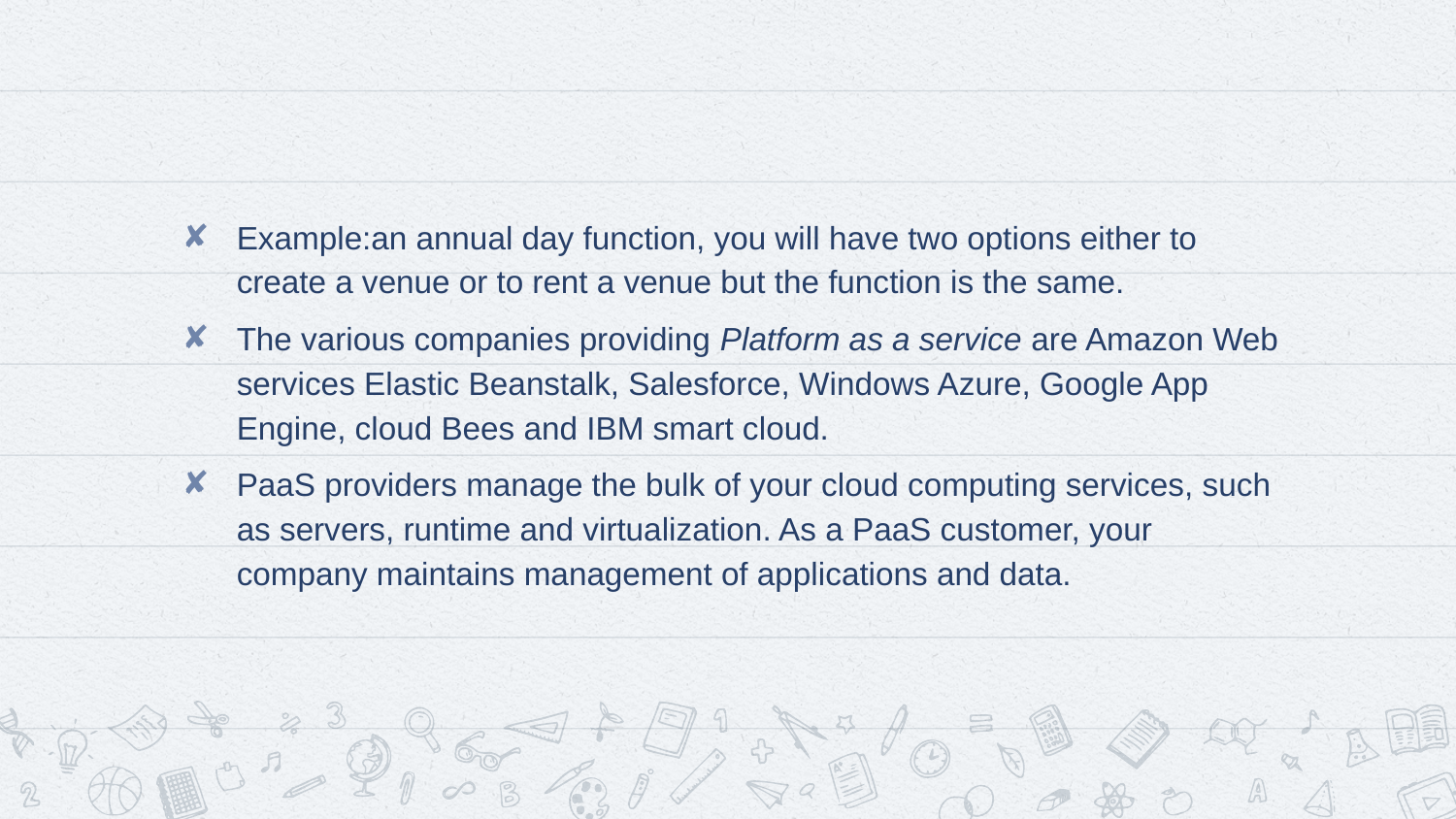

#
Example:an annual day function, you will have two options either to create a venue or to rent a venue but the function is the same.
The various companies providing Platform as a service are Amazon Web services Elastic Beanstalk, Salesforce, Windows Azure, Google App Engine, cloud Bees and IBM smart cloud.
PaaS providers manage the bulk of your cloud computing services, such as servers, runtime and virtualization. As a PaaS customer, your company maintains management of applications and data.